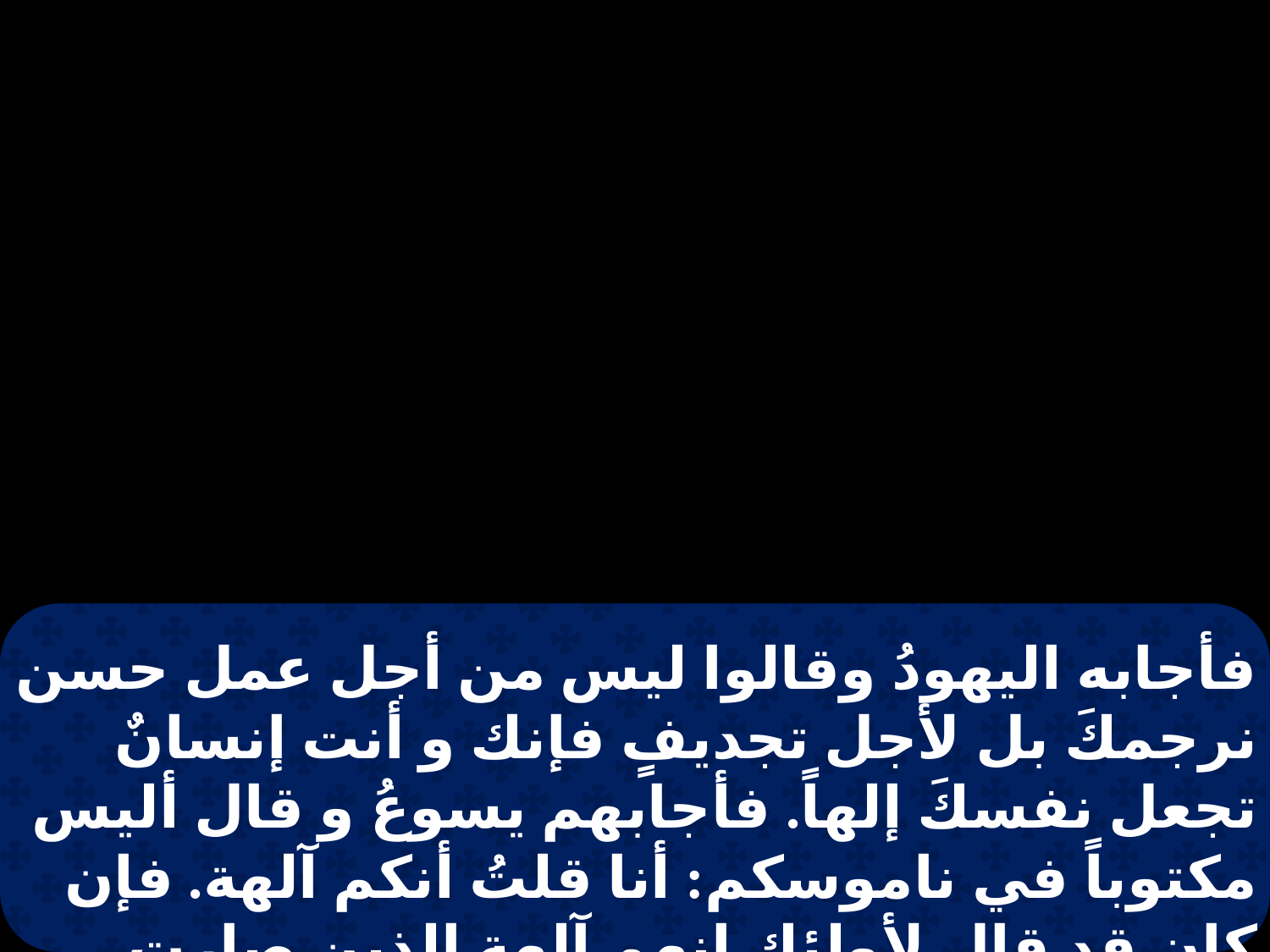

فأجابه اليهودُ وقالوا ليس من أجل عمل حسن نرجمكَ بل لأجل تجديفٍ فإنك و أنت إنسانٌ تجعل نفسكَ إلهاً. فأجابهم يسوعُ و قال أليس مكتوباً في ناموسكم: أنا قلتُ أنكم آلهة. فإن كان قد قال لأولئك انهم آلهة الذين صارت إليهم كلمة اللهِ ولا يُمكنَ أن يُنقضَ الكتابُ.